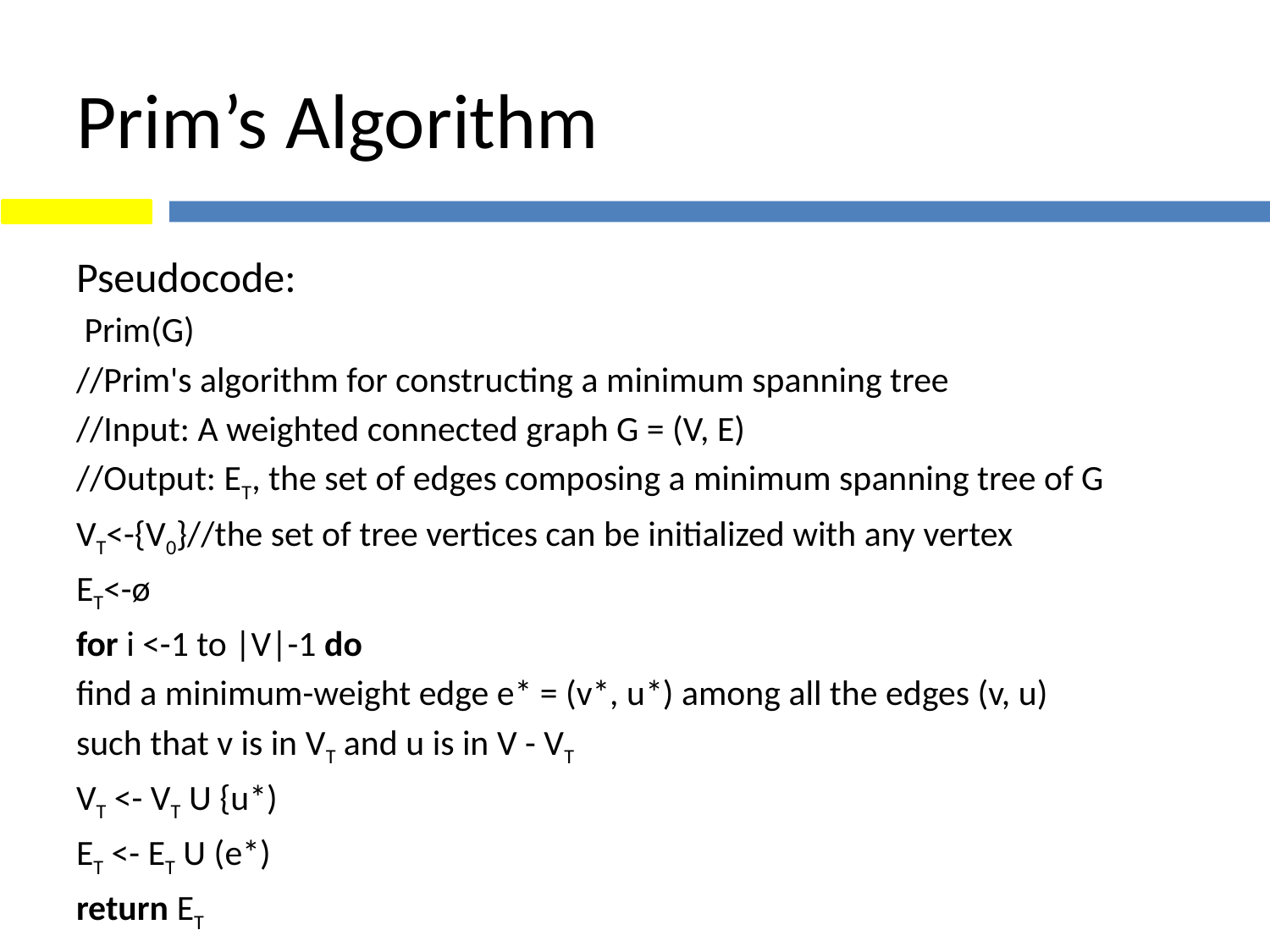

# Prim’s Algorithm

Pseudocode:
 Prim(G)
//Prim's algorithm for constructing a minimum spanning tree
//Input: A weighted connected graph G = (V, E)
//Output: ET, the set of edges composing a minimum spanning tree of G
VT<-{V0}//the set of tree vertices can be initialized with any vertex
ET<-ø
for i <-1 to |V|-1 do
find a minimum-weight edge e* = (v*, u*) among all the edges (v, u)
such that v is in VT and u is in V - VT
VT <- VT U {u*)
ET <- ET U (e*)
return ET